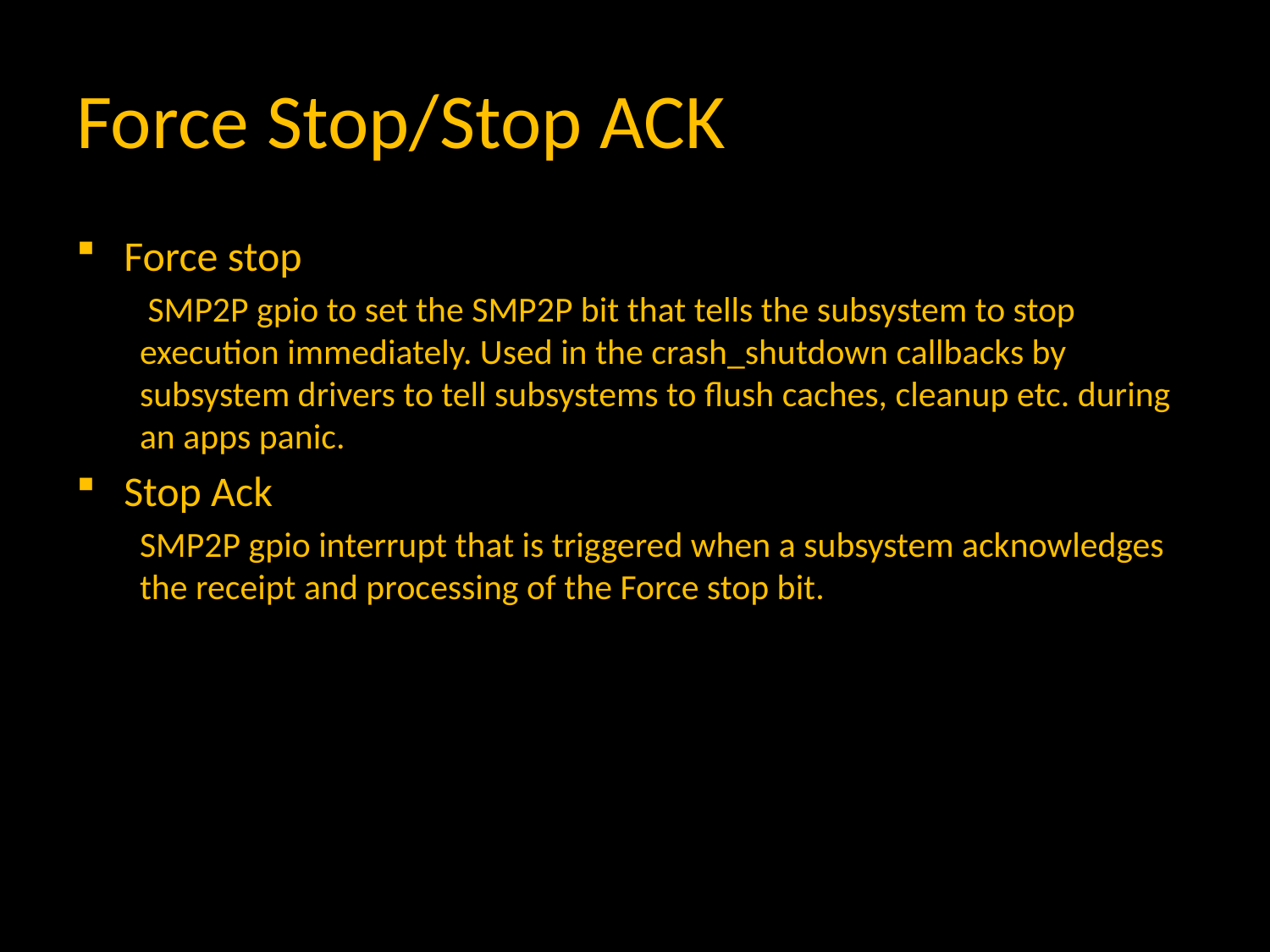

# Force Stop/Stop ACK
Force stop
 SMP2P gpio to set the SMP2P bit that tells the subsystem to stop execution immediately. Used in the crash_shutdown callbacks by subsystem drivers to tell subsystems to flush caches, cleanup etc. during an apps panic.
Stop Ack
SMP2P gpio interrupt that is triggered when a subsystem acknowledges the receipt and processing of the Force stop bit.